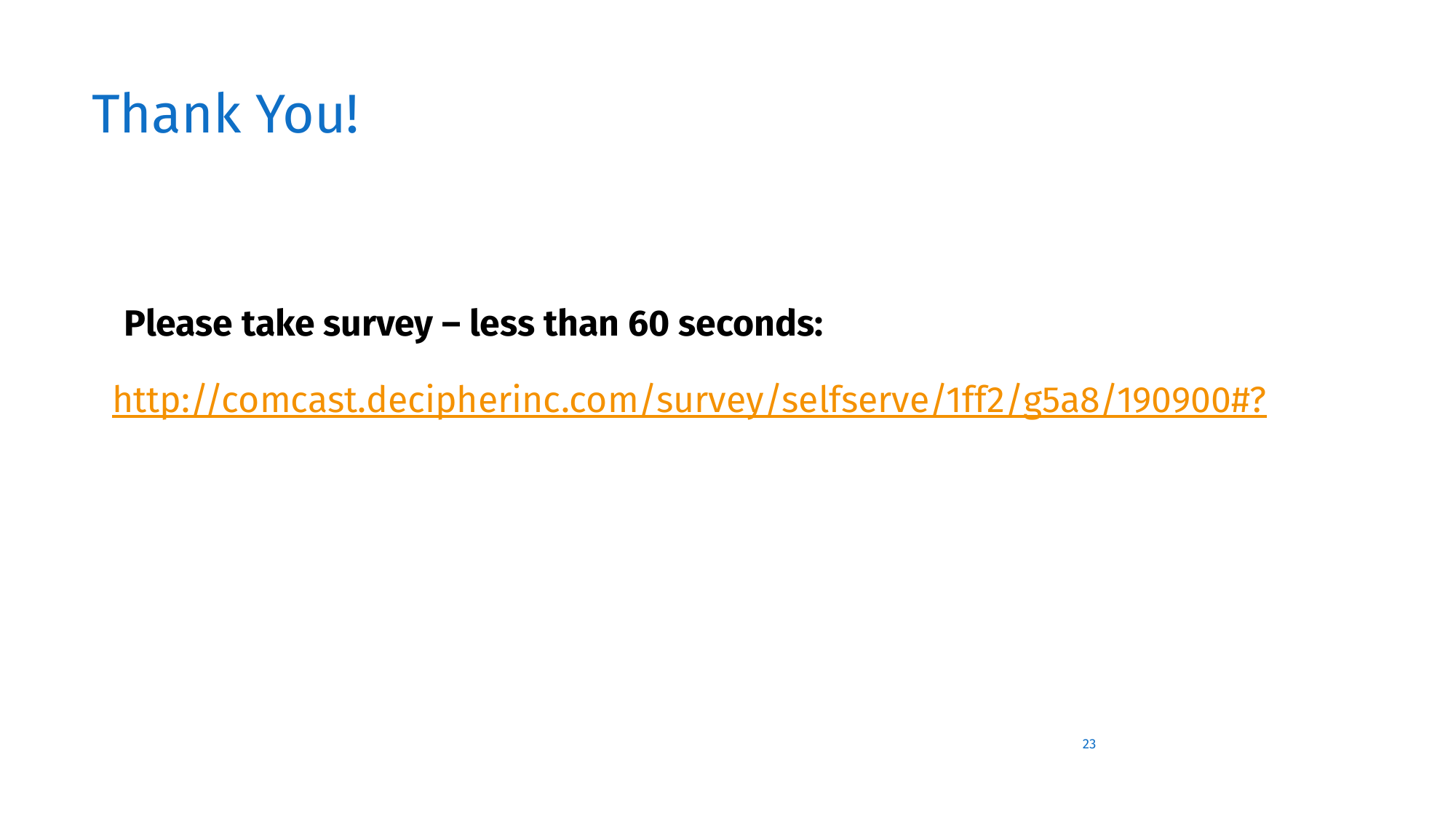

# Thank You!
Please take survey – less than 60 seconds:
http://comcast.decipherinc.com/survey/selfserve/1ff2/g5a8/190900#?

23